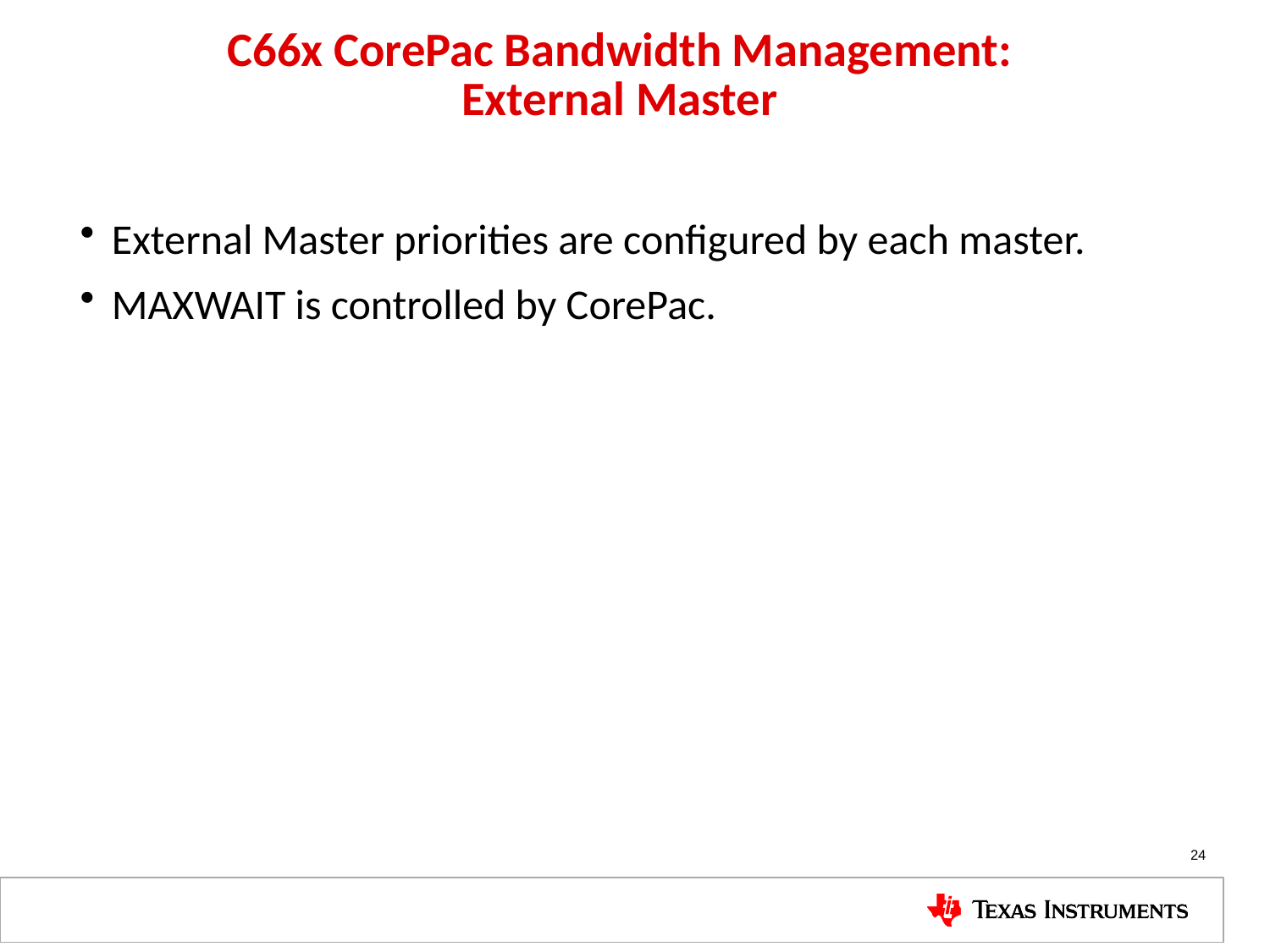

# C66x CorePac Bandwidth Management: External Master
External Master priorities are configured by each master.
MAXWAIT is controlled by CorePac.
24